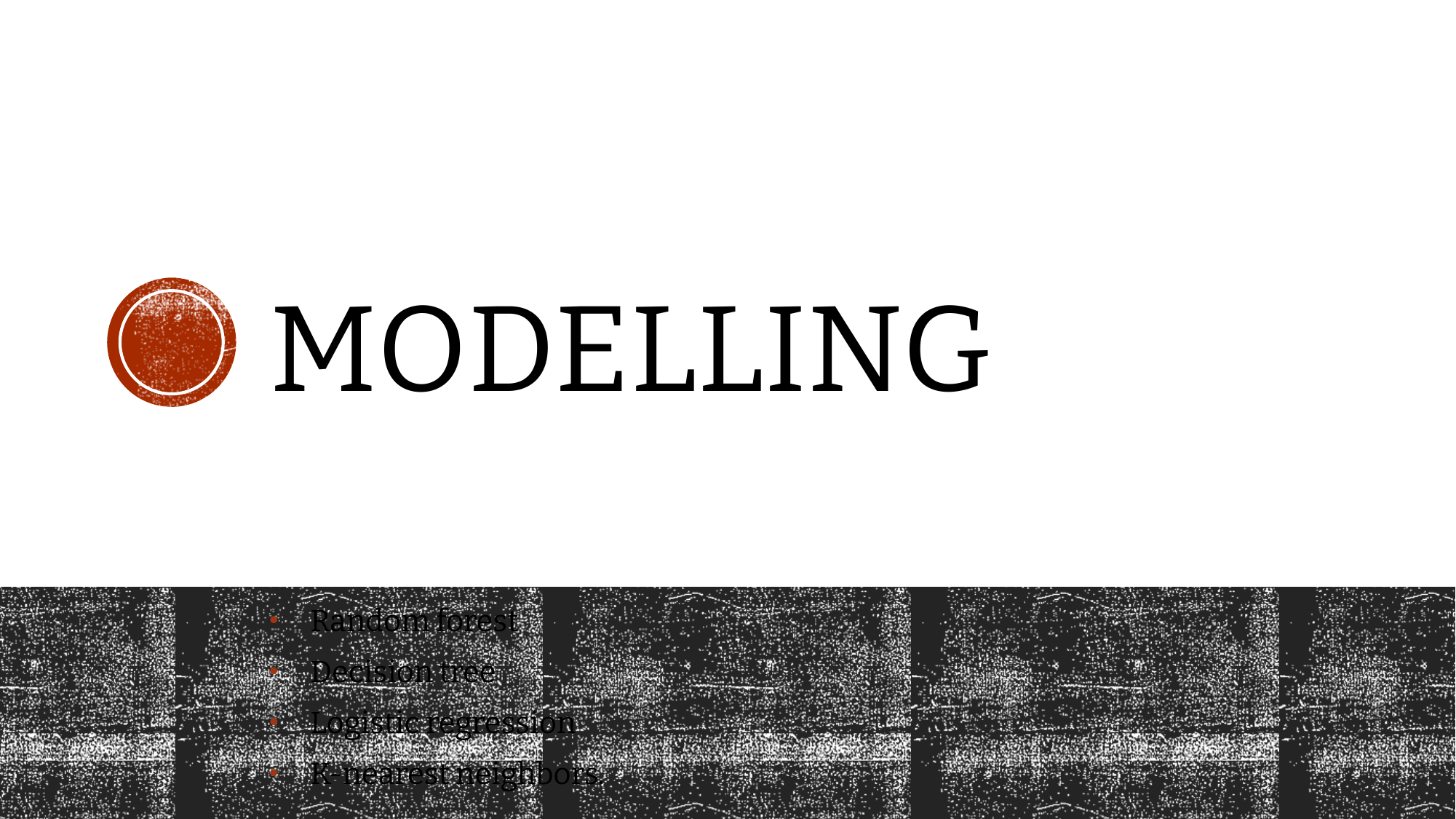

# Modelling
Random forest
Decision tree
Logistic regression
K-nearest neighbors.